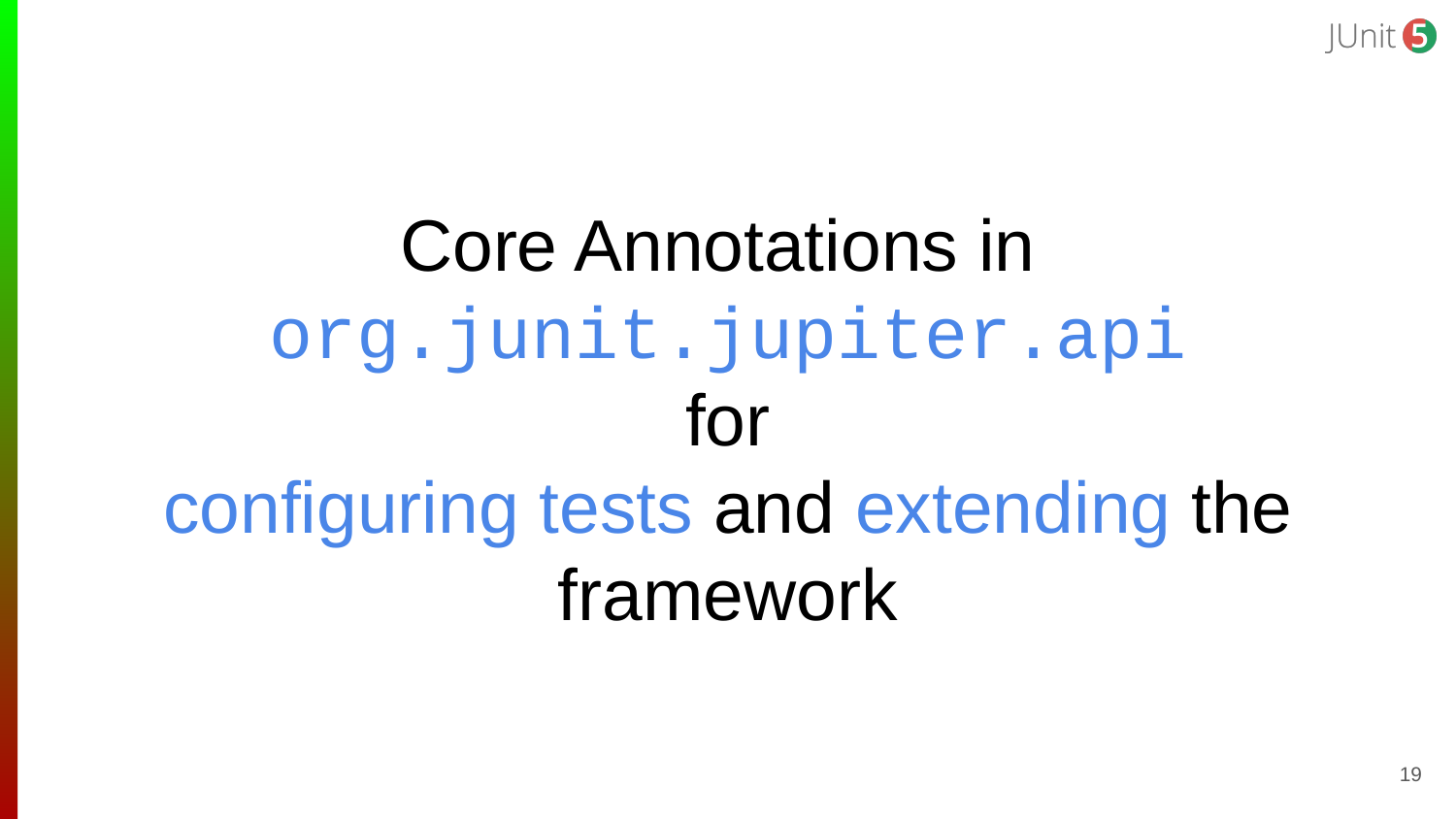

# Core Annotations in
org.junit.jupiter.api
for
configuring tests and extending the framework
19